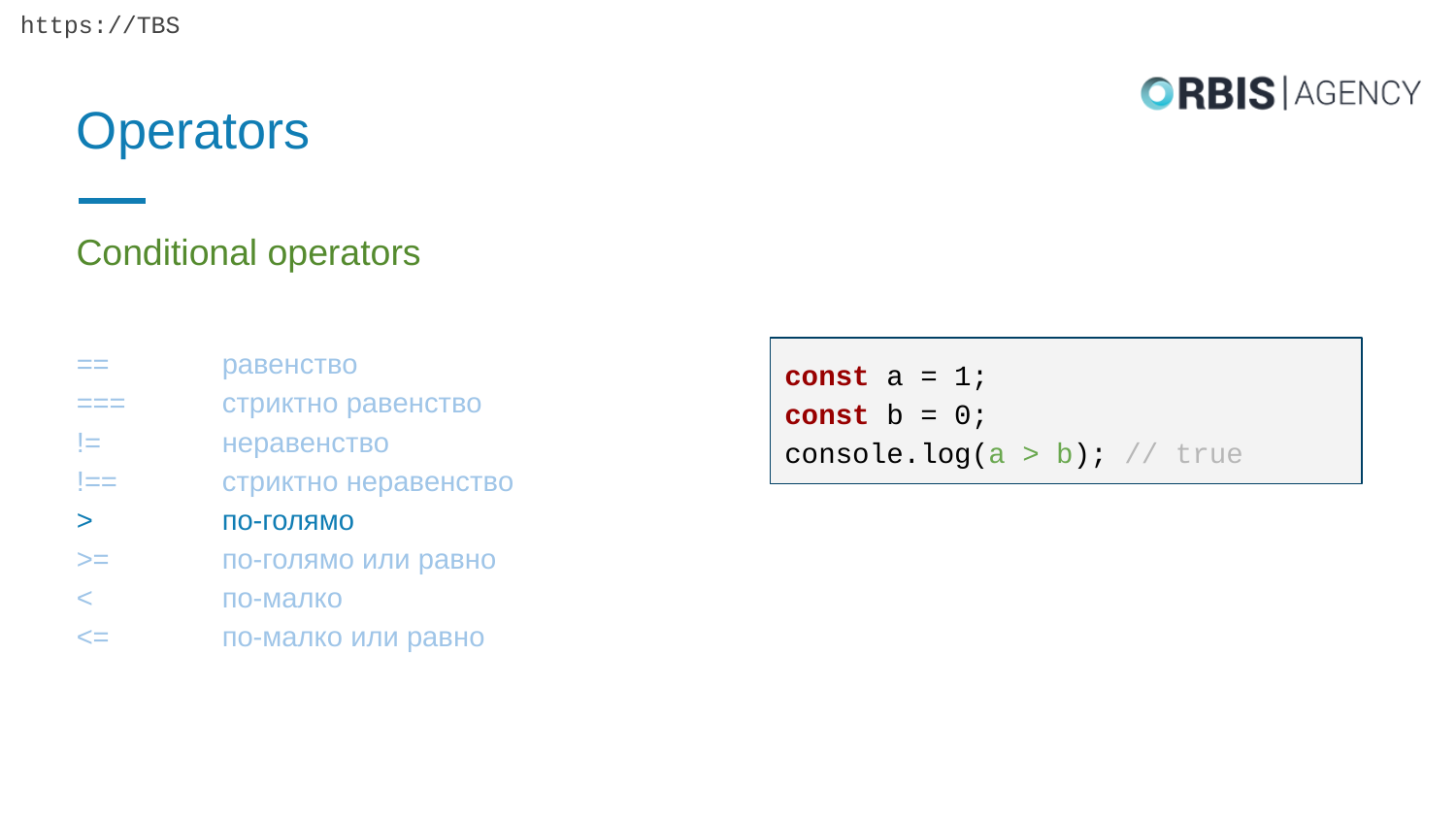

# Operators
Conditional operators
== 	равенство
=== 	стриктно равенство
!=	неравенство
!==	стриктно неравенство
>	по-голямо
>=	по-голямо или равно
<	по-малко
<=	по-малко или равно

const a = 1;
const b = 0;
console.log(a > b); // true